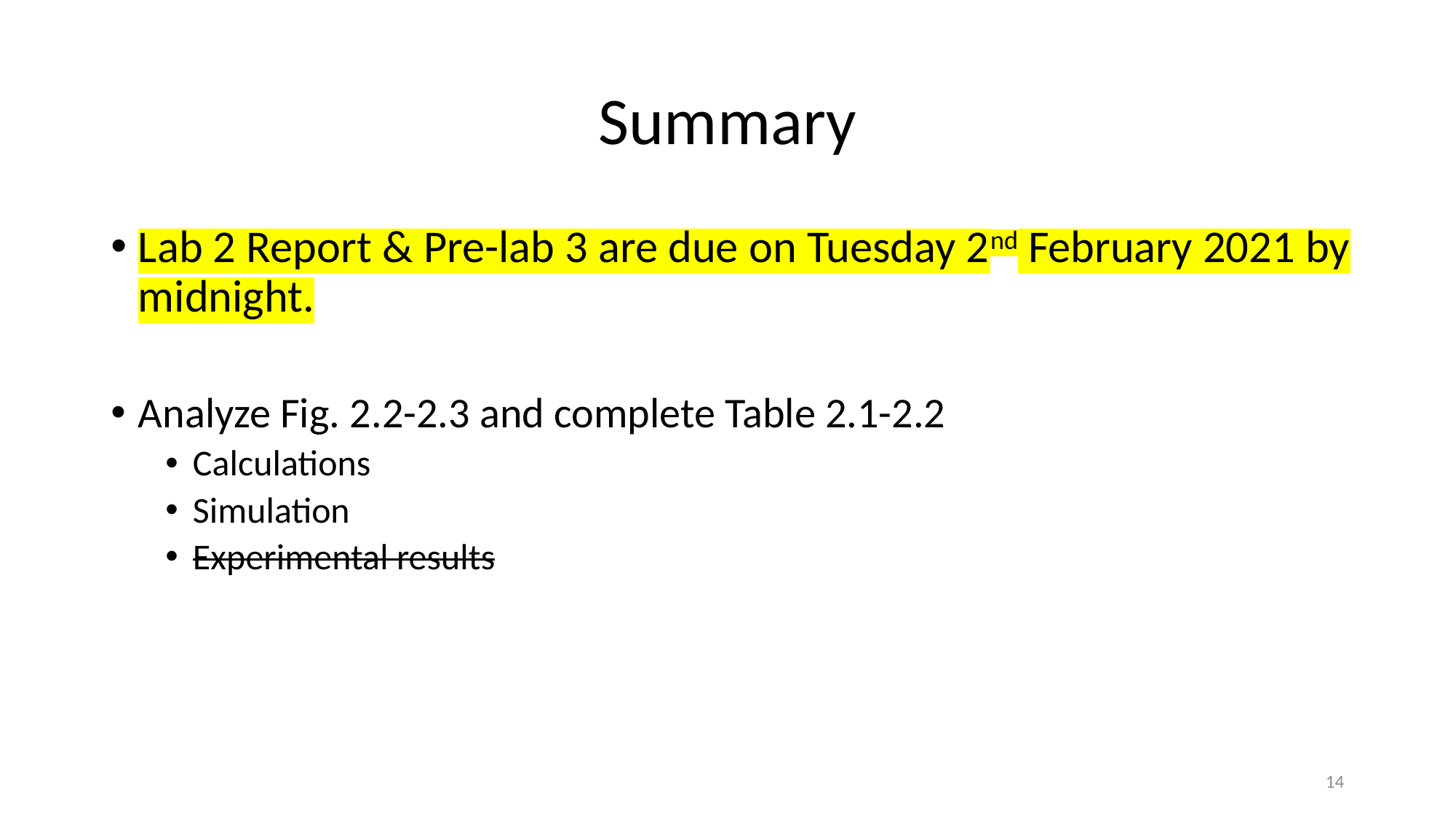

# Summary
Lab 2 Report & Pre-lab 3 are due on Tuesday 2nd February 2021 by midnight.
Analyze Fig. 2.2-2.3 and complete Table 2.1-2.2
Calculations
Simulation
Experimental results
14